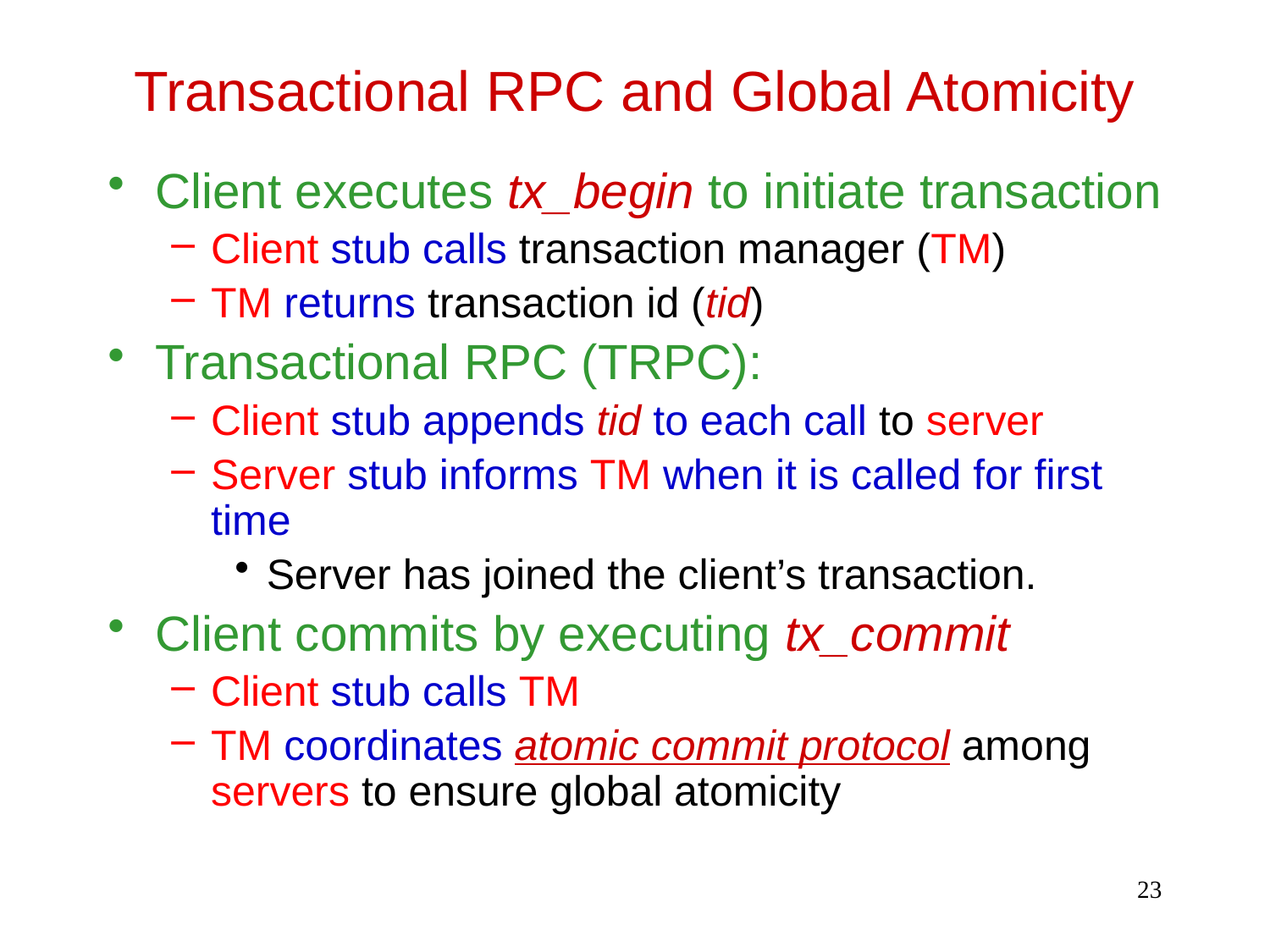

# Transactional RPC and Global Atomicity
Client executes tx_begin to initiate transaction
Client stub calls transaction manager (TM)
TM returns transaction id (tid)
Transactional RPC (TRPC):
Client stub appends tid to each call to server
Server stub informs TM when it is called for first time
Server has joined the client’s transaction.
Client commits by executing tx_commit
Client stub calls TM
TM coordinates atomic commit protocol among servers to ensure global atomicity
23